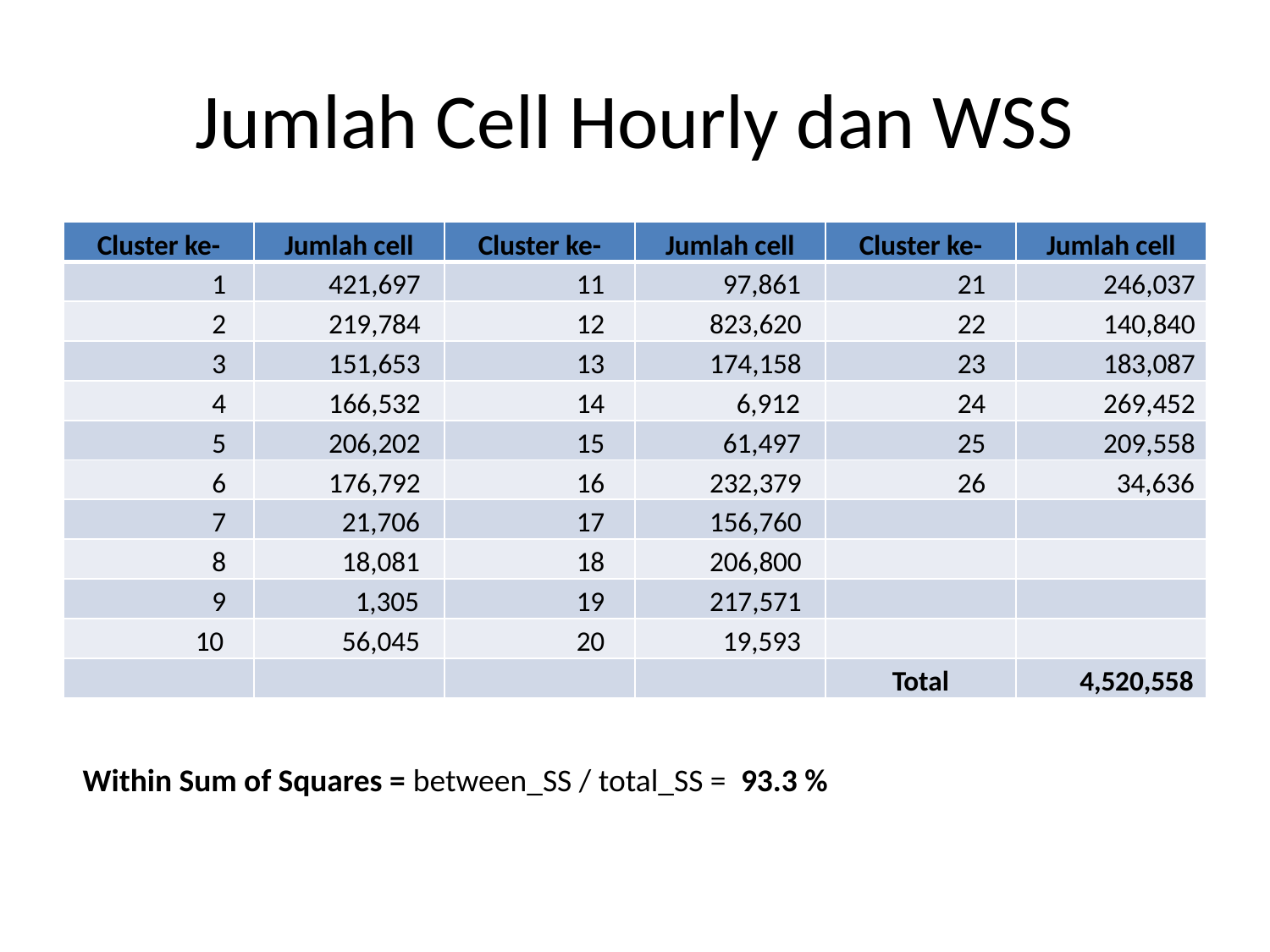

# Jumlah Cell Hourly dan WSS
| Cluster ke- | Jumlah cell | Cluster ke- | Jumlah cell | Cluster ke- | Jumlah cell |
| --- | --- | --- | --- | --- | --- |
| 1 | 421,697 | 11 | 97,861 | 21 | 246,037 |
| 2 | 219,784 | 12 | 823,620 | 22 | 140,840 |
| 3 | 151,653 | 13 | 174,158 | 23 | 183,087 |
| 4 | 166,532 | 14 | 6,912 | 24 | 269,452 |
| 5 | 206,202 | 15 | 61,497 | 25 | 209,558 |
| 6 | 176,792 | 16 | 232,379 | 26 | 34,636 |
| 7 | 21,706 | 17 | 156,760 |  |  |
| 8 | 18,081 | 18 | 206,800 |  |  |
| 9 | 1,305 | 19 | 217,571 |  |  |
| 10 | 56,045 | 20 | 19,593 |  |  |
|  |  |  |  | Total | 4,520,558 |
Within Sum of Squares = between_SS / total_SS =  93.3 %